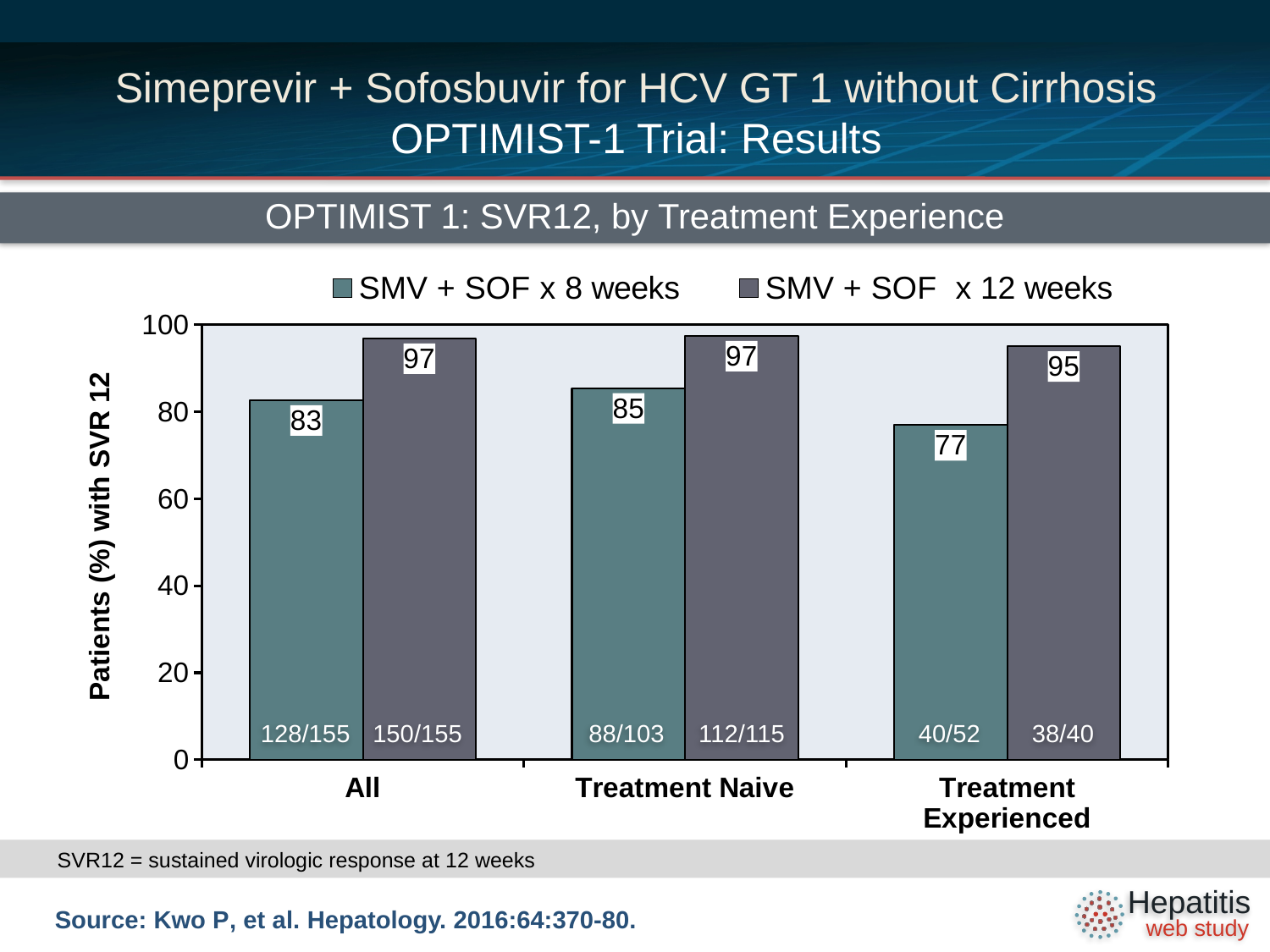

# Simeprevir + Sofosbuvir for HCV GT 1 without Cirrhosis OPTIMIST-1 Trial: Results
OPTIMIST 1: SVR12, by Treatment Experience

### Chart

| Category | SMV + SOF x 8 weeks |  |
|---|---|---|
| All | 82.6 | 96.8 |
| Treatment Naive | 85.4 | 97.4 |
| Treatment Experienced | 76.9 | 95.0 |
128/155
150/155
88/103
112/115
40/52
38/40
SVR12 = sustained virologic response at 12 weeks
Source: Kwo P, et al. Hepatology. 2016:64:370-80.